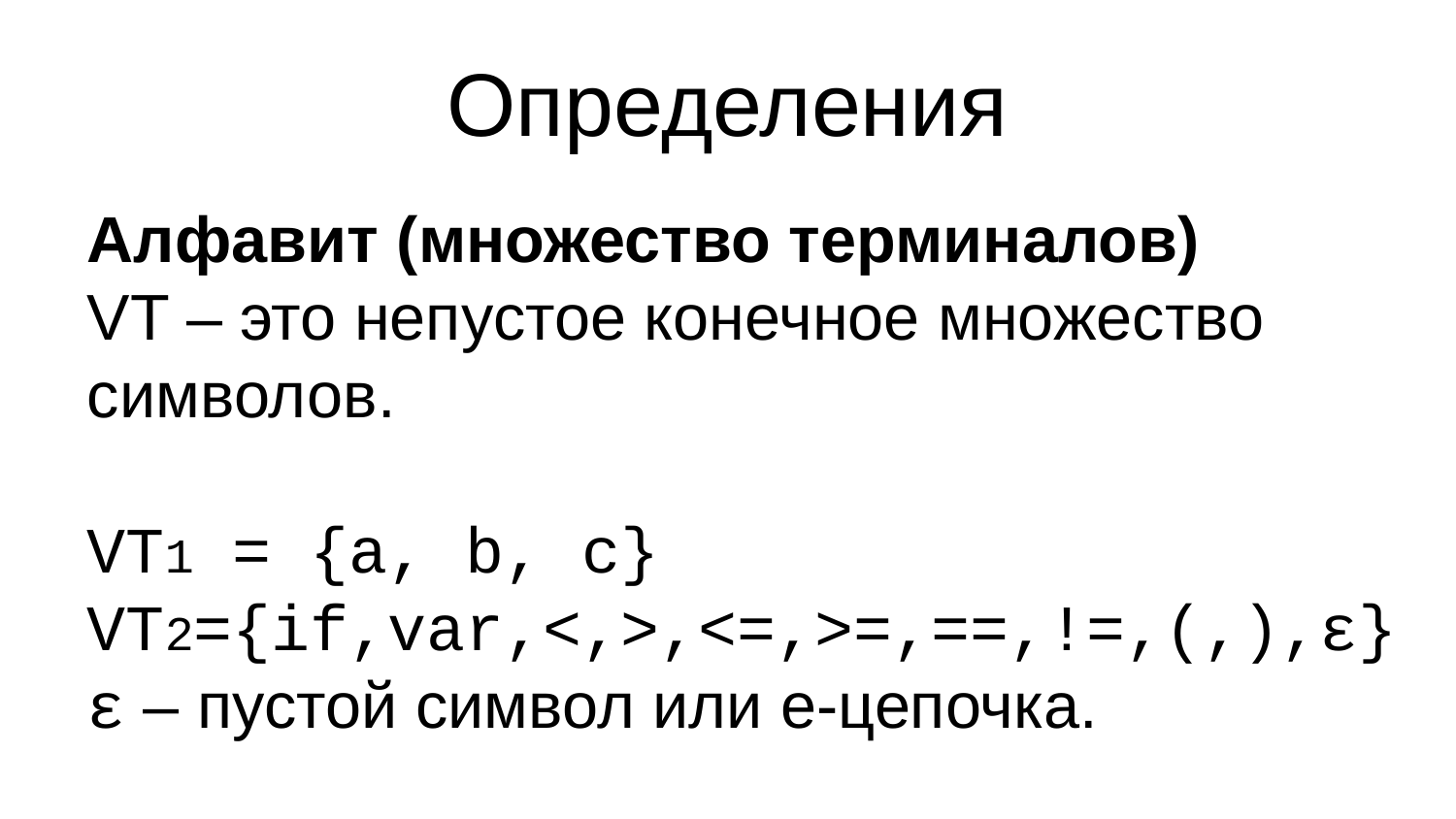

Определения
Алфавит (множество терминалов)
VT – это непустое конечное множество символов.

VT1 = {a, b, c}
VT2={if,var,<,>,<=,>=,==,!=,(,),ε}
ε – пустой символ или е-цепочка.